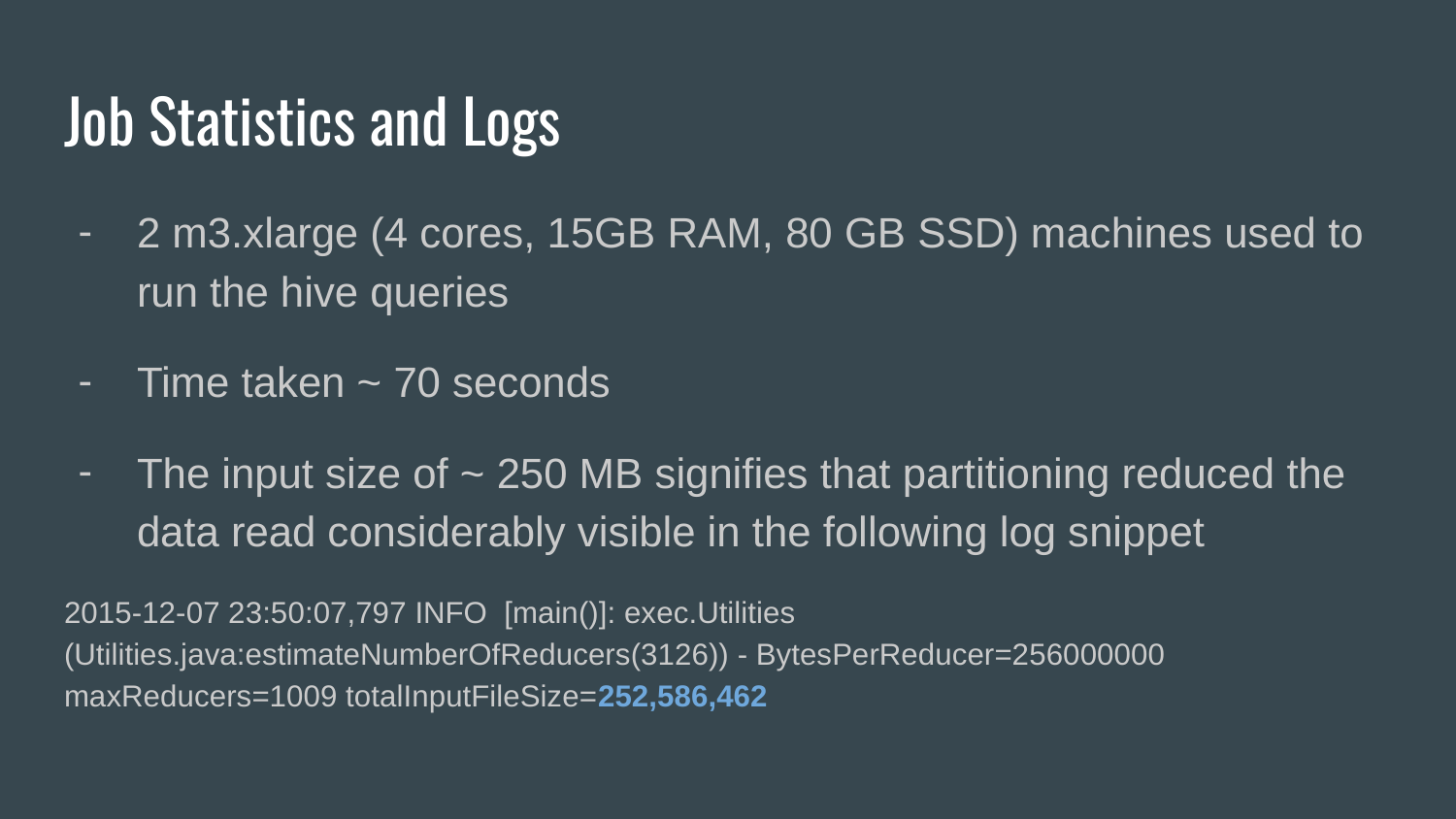

# Job Statistics and Logs
2 m3.xlarge (4 cores, 15GB RAM, 80 GB SSD) machines used to run the hive queries
Time taken ~ 70 seconds
The input size of ~ 250 MB signifies that partitioning reduced the data read considerably visible in the following log snippet
2015-12-07 23:50:07,797 INFO  [main()]: exec.Utilities (Utilities.java:estimateNumberOfReducers(3126)) - BytesPerReducer=256000000 maxReducers=1009 totalInputFileSize=252,586,462